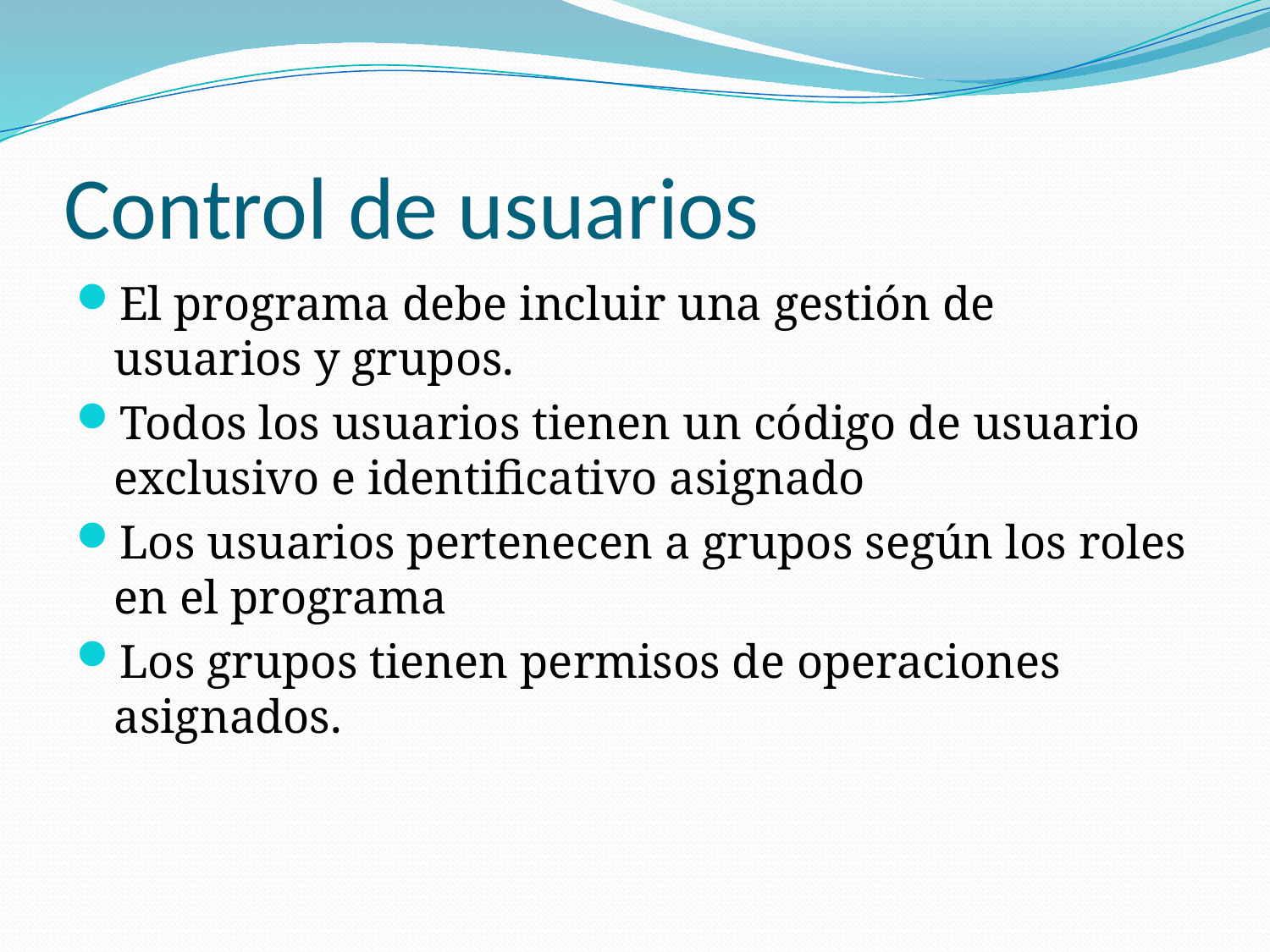

# Control de usuarios
El programa debe incluir una gestión de usuarios y grupos.
Todos los usuarios tienen un código de usuario exclusivo e identificativo asignado
Los usuarios pertenecen a grupos según los roles en el programa
Los grupos tienen permisos de operaciones asignados.